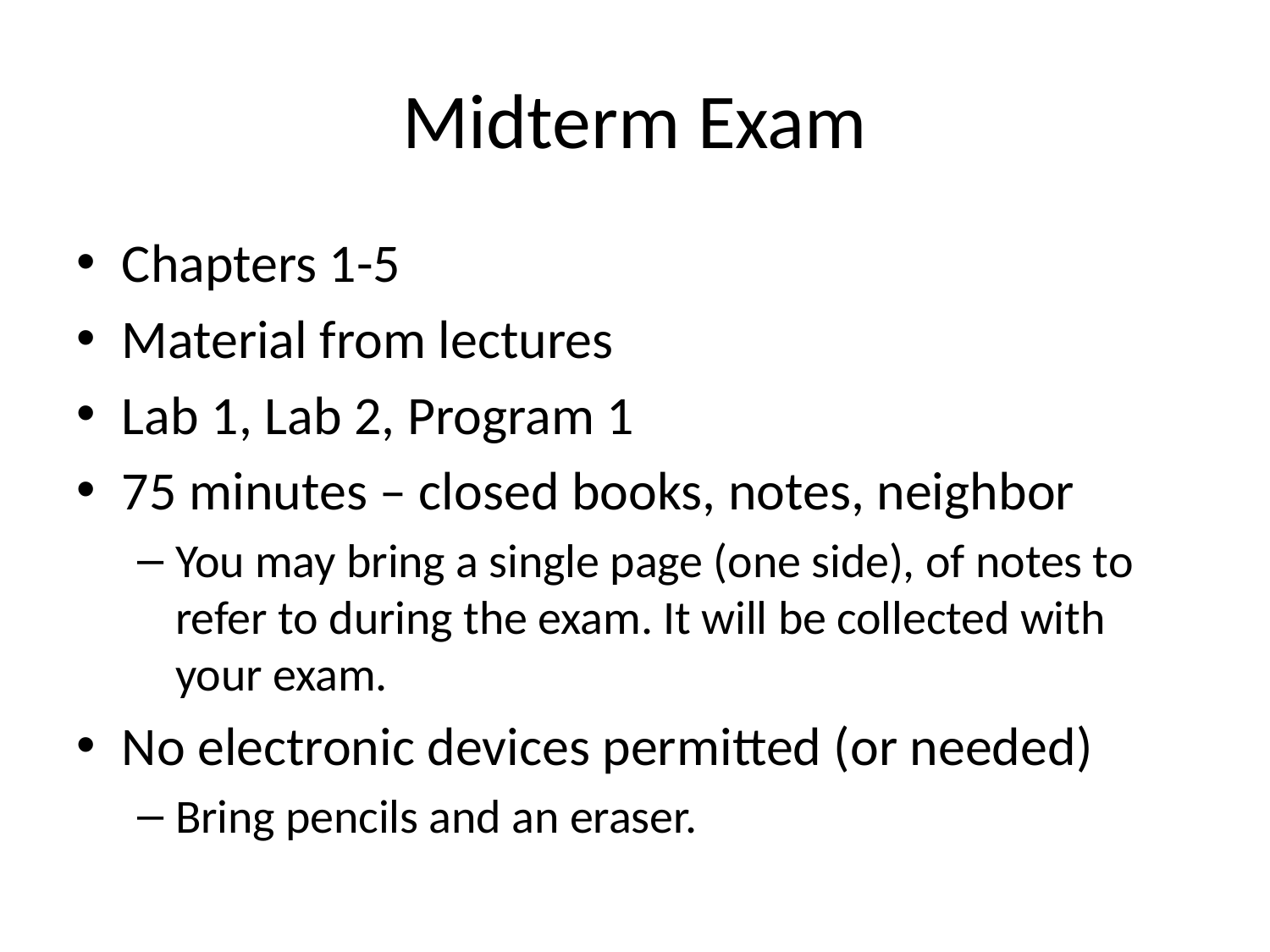

# Midterm Exam
Chapters 1-5
Material from lectures
Lab 1, Lab 2, Program 1
75 minutes – closed books, notes, neighbor
You may bring a single page (one side), of notes to refer to during the exam. It will be collected with your exam.
No electronic devices permitted (or needed)
Bring pencils and an eraser.